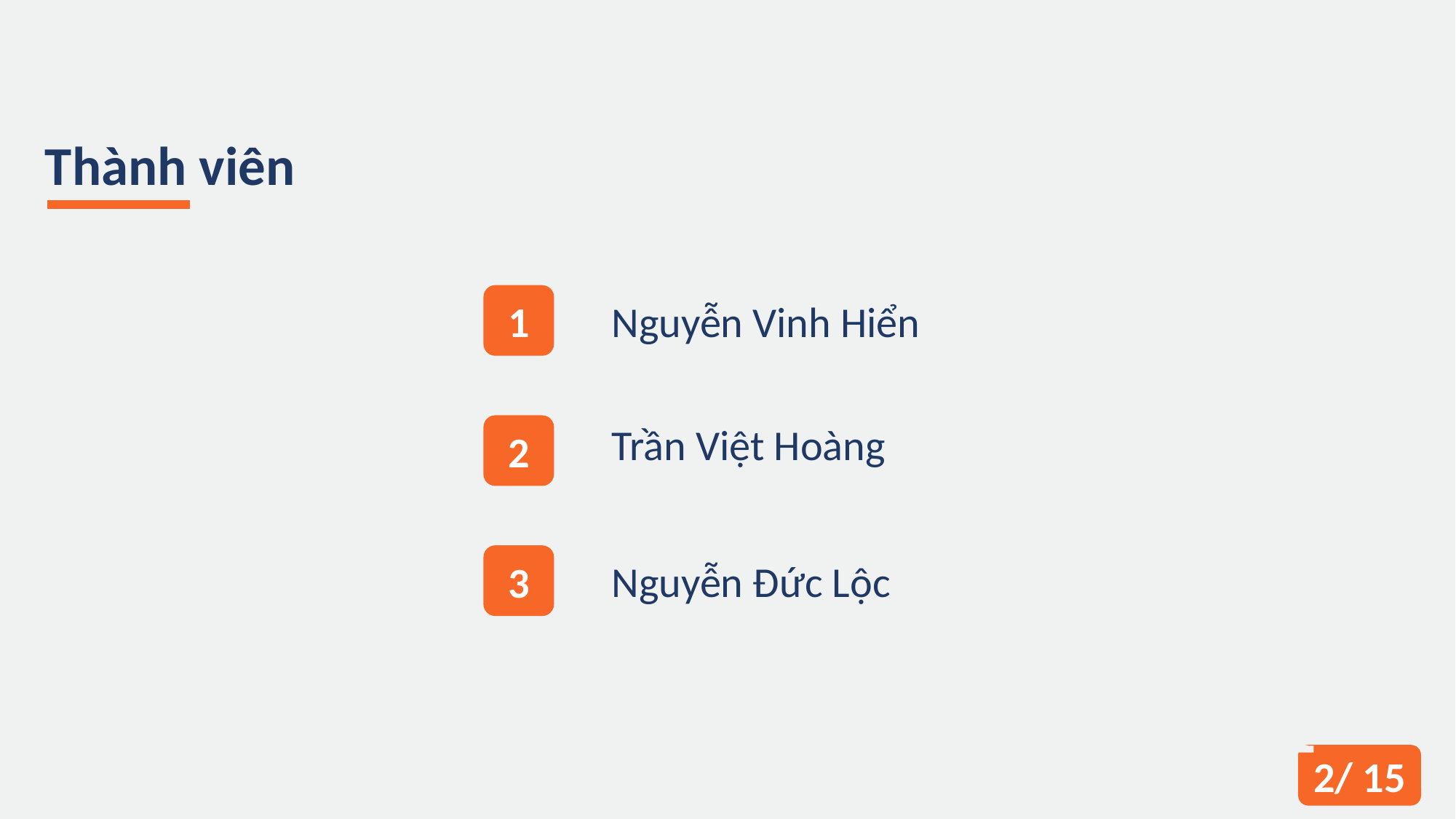

Thành viên
1
Nguyễn Vinh Hiển
Trần Việt Hoàng
2
3
Nguyễn Đức Lộc
2/ 15